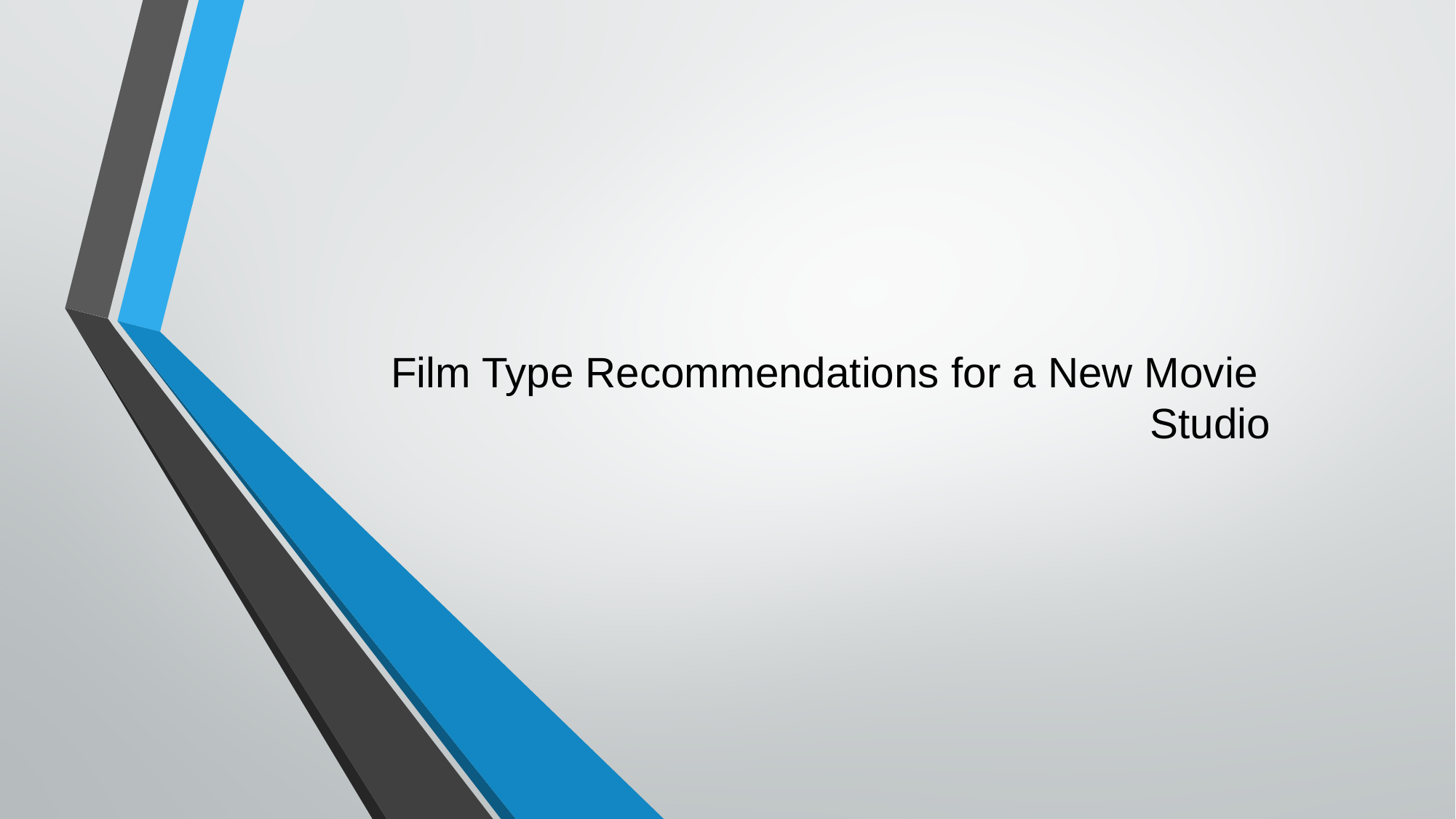

# Film Type Recommendations for a New Movie Studio